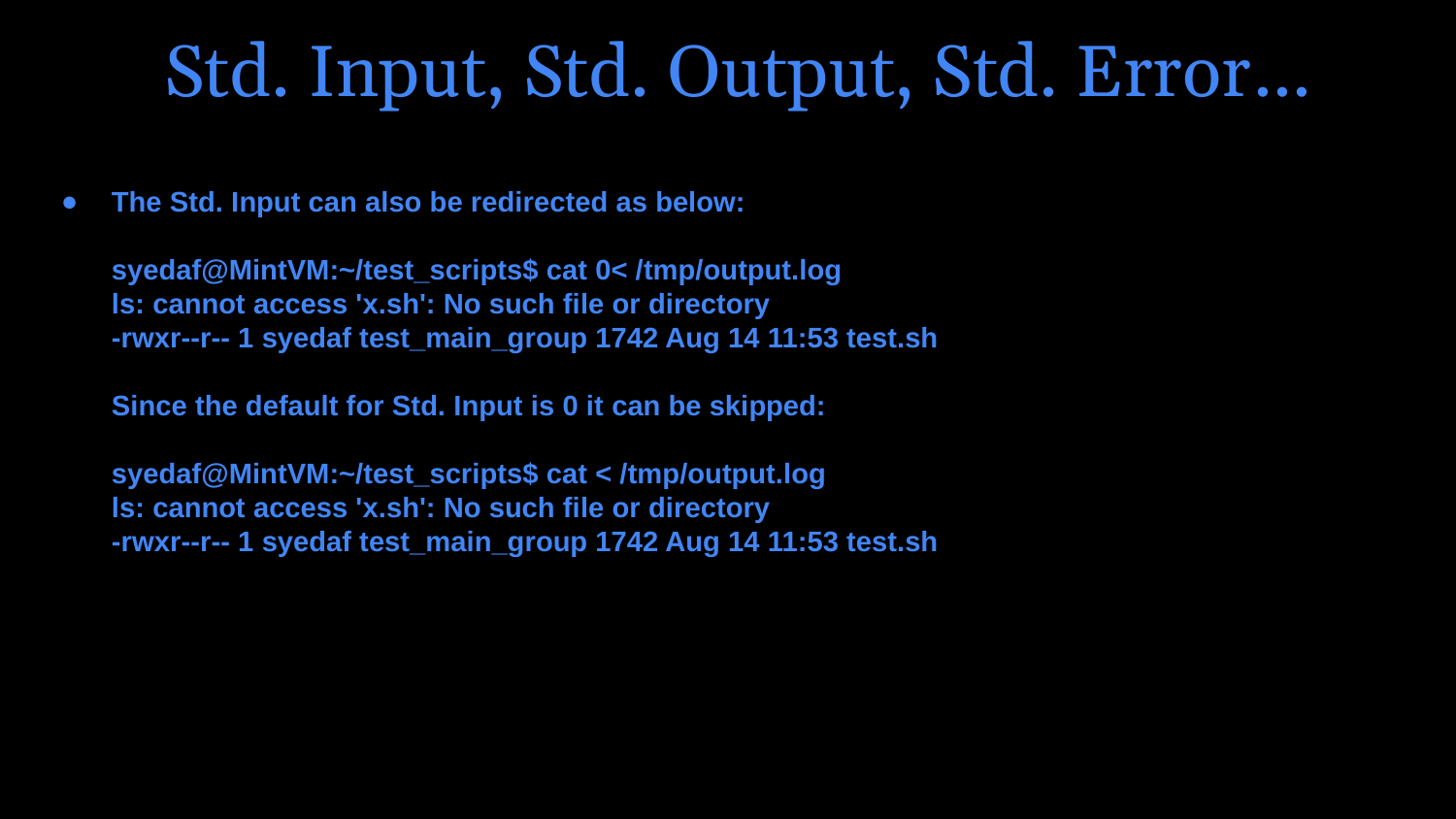

# Std. Input, Std. Output, Std. Error…

The Std. Input can also be redirected as below:

syedaf@MintVM:~/test_scripts$ cat 0< /tmp/output.log
ls: cannot access 'x.sh': No such file or directory
-rwxr--r-- 1 syedaf test_main_group 1742 Aug 14 11:53 test.sh

Since the default for Std. Input is 0 it can be skipped:

syedaf@MintVM:~/test_scripts$ cat < /tmp/output.log
ls: cannot access 'x.sh': No such file or directory
-rwxr--r-- 1 syedaf test_main_group 1742 Aug 14 11:53 test.sh